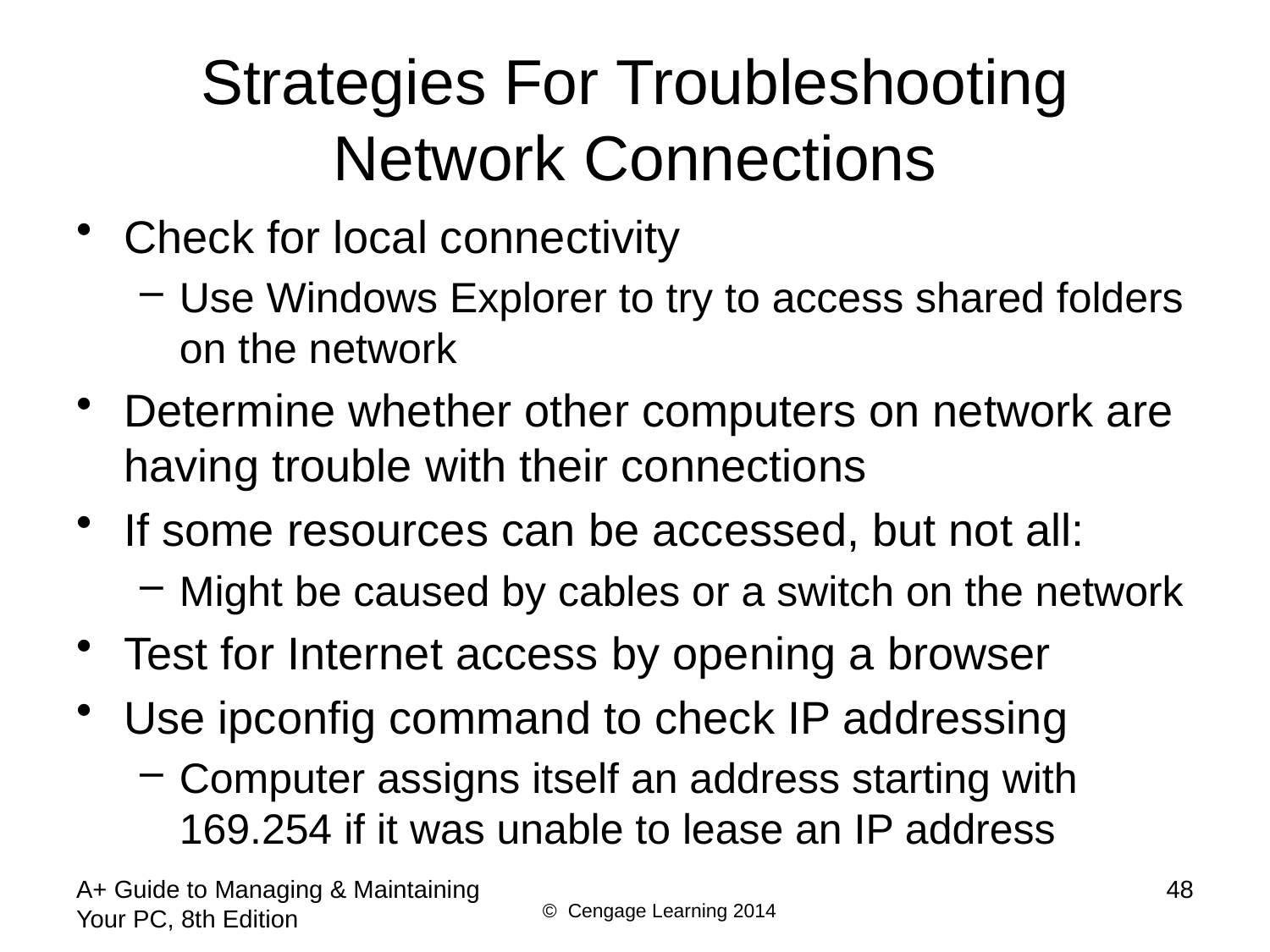

# Strategies For Troubleshooting Network Connections
Check for local connectivity
Use Windows Explorer to try to access shared folders on the network
Determine whether other computers on network are having trouble with their connections
If some resources can be accessed, but not all:
Might be caused by cables or a switch on the network
Test for Internet access by opening a browser
Use ipconfig command to check IP addressing
Computer assigns itself an address starting with 169.254 if it was unable to lease an IP address
A+ Guide to Managing & Maintaining Your PC, 8th Edition
48